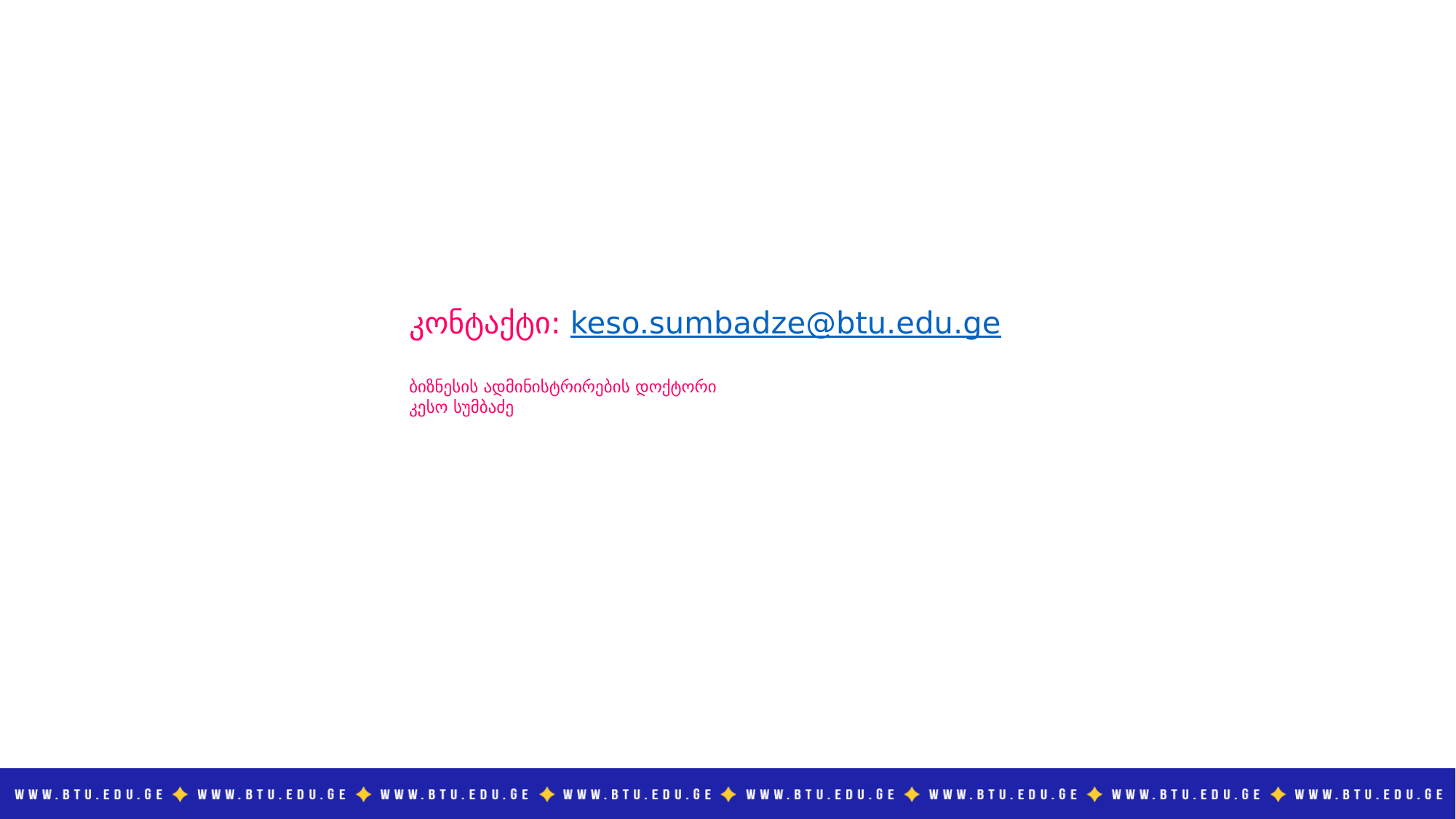

კონტაქტი: keso.sumbadze@btu.edu.ge

ბიზნესის ადმინისტრირების დოქტორი
კესო სუმბაძე